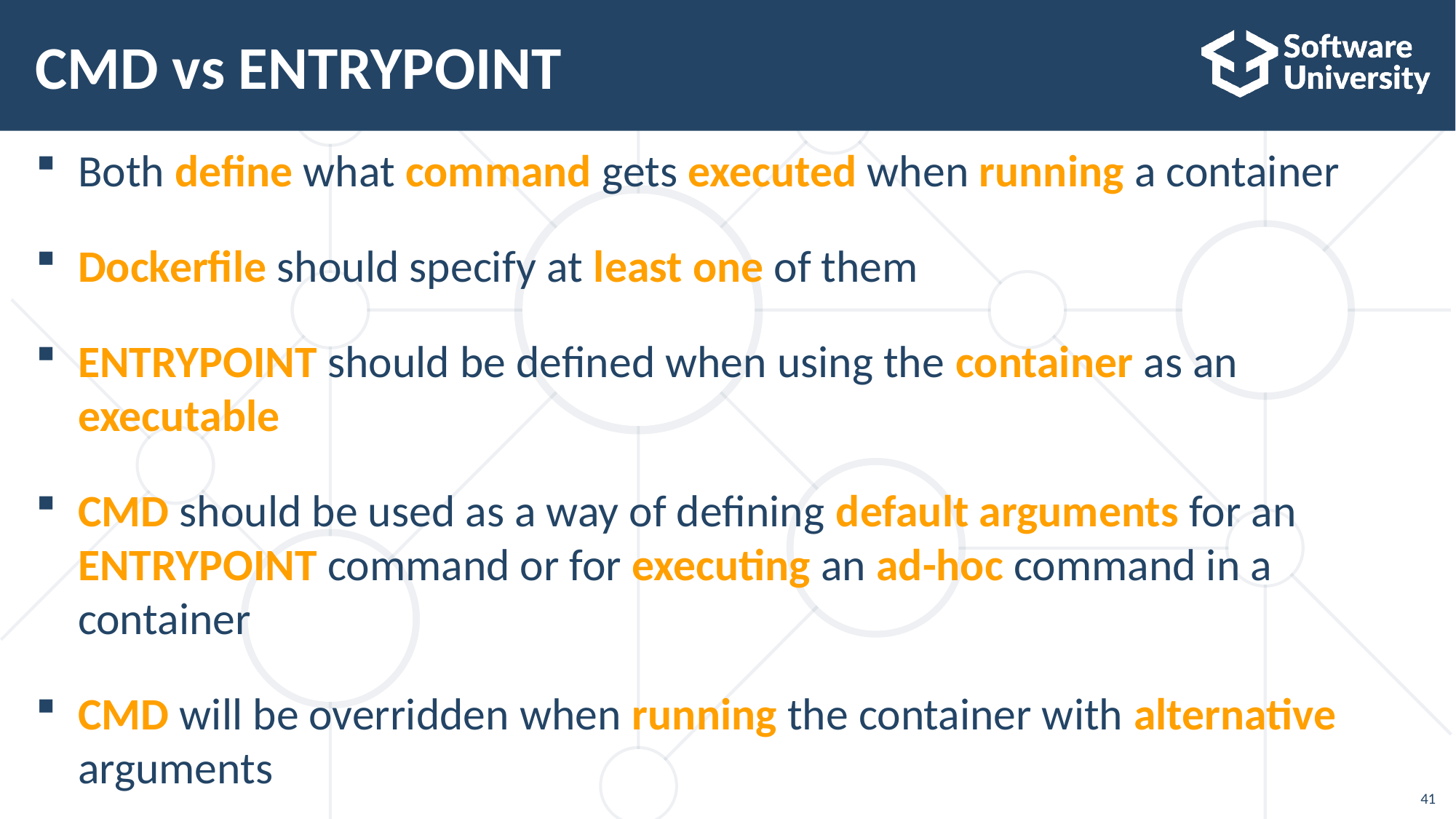

# CMD vs ENTRYPOINT
Both define what command gets executed when running a container

Dockerfile should specify at least one of them

ENTRYPOINT should be defined when using the container as an executable

CMD should be used as a way of defining default arguments for an ENTRYPOINT command or for executing an ad-hoc command in a container

CMD will be overridden when running the container with alternative arguments
41